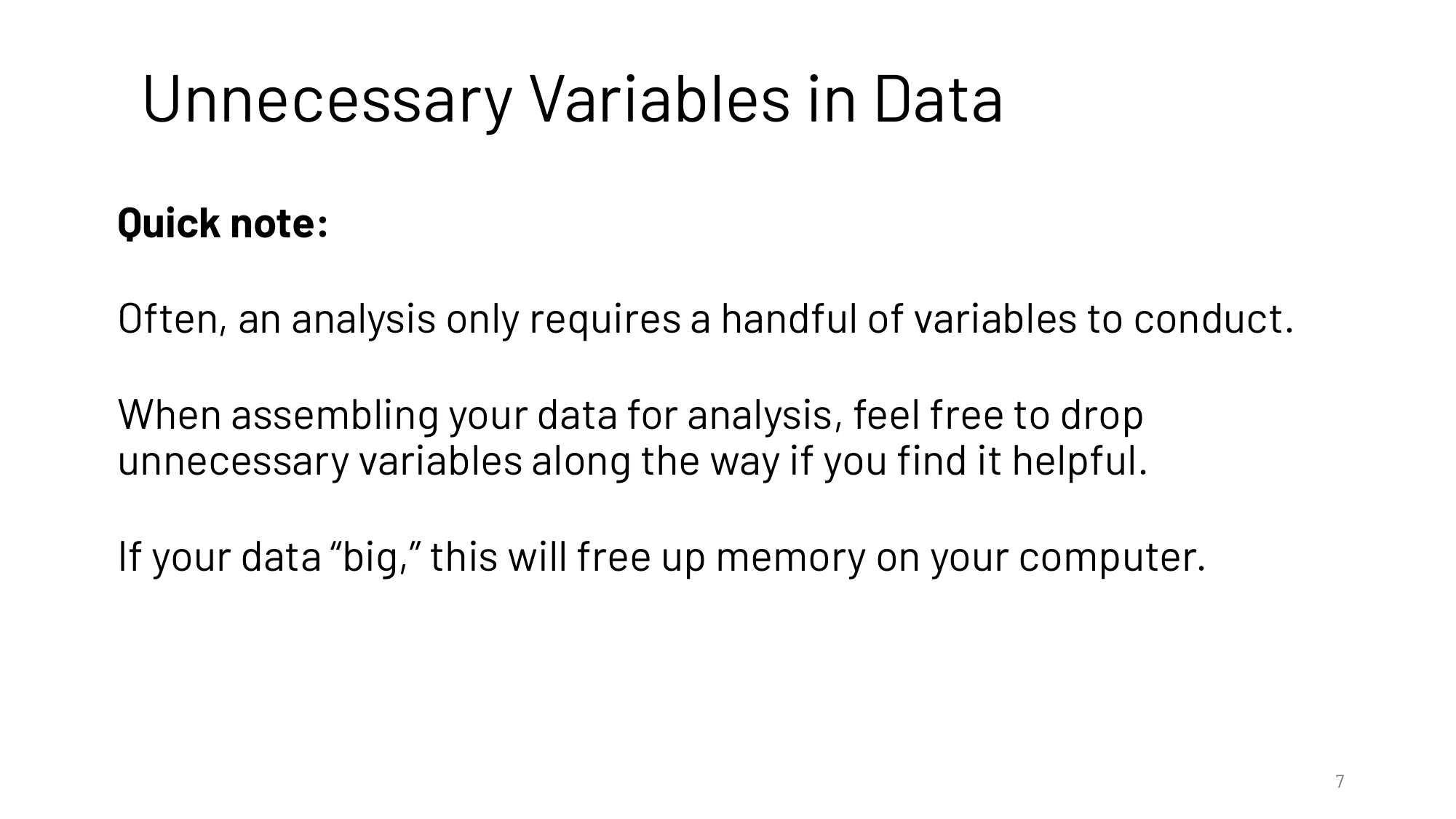

# Unnecessary Variables in Data
Quick note:

Often, an analysis only requires a handful of variables to conduct.

When assembling your data for analysis, feel free to drop unnecessary variables along the way if you find it helpful.

If your data “big,” this will free up memory on your computer.
7